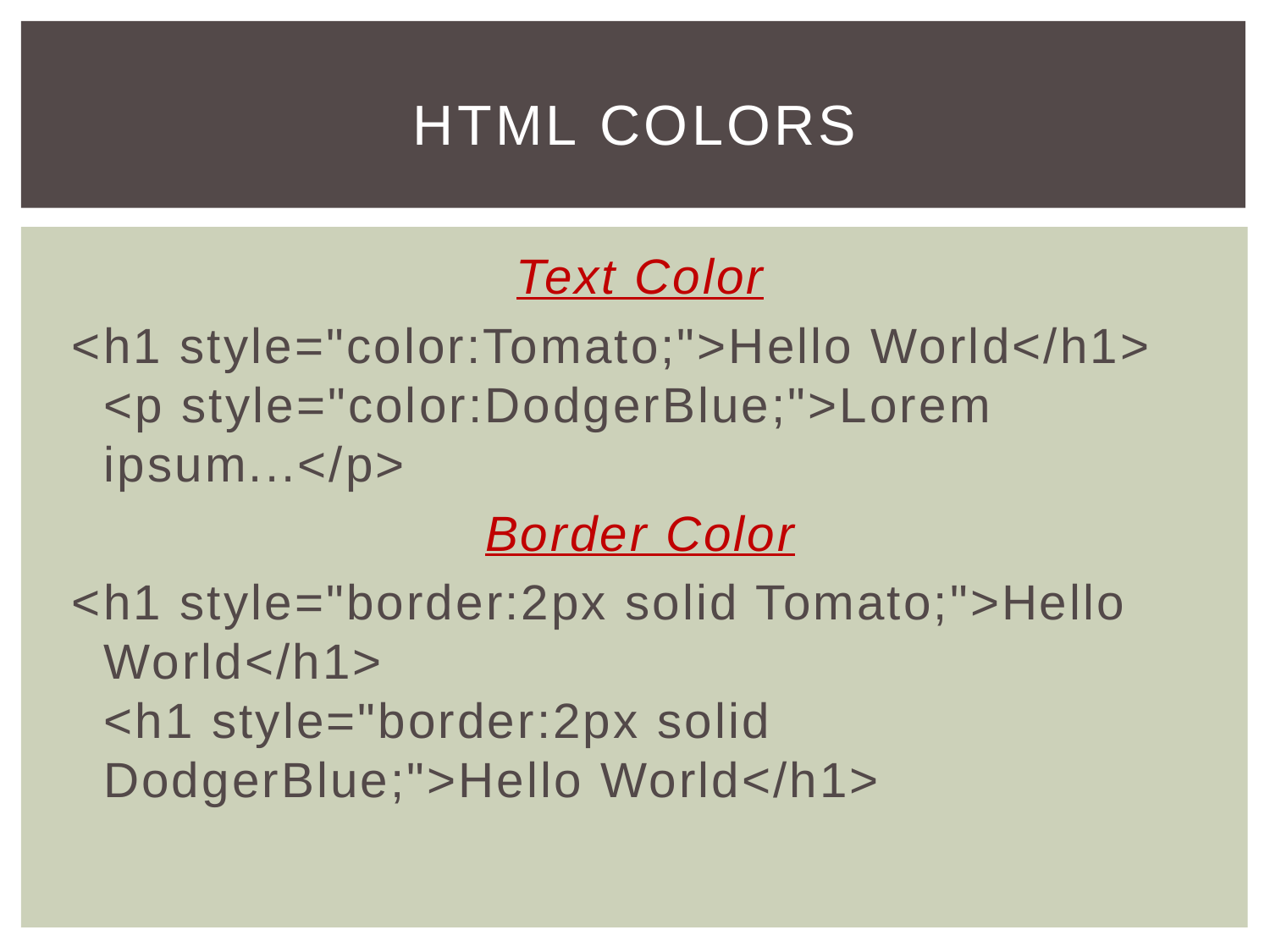

# HTML Colors
Text Color
<h1 style="color:Tomato;">Hello World</h1>
<p style="color:DodgerBlue;">Lorem ipsum...</p>
Border Color
<h1 style="border:2px solid Tomato;">Hello World</h1>
<h1 style="border:2px solid DodgerBlue;">Hello World</h1>